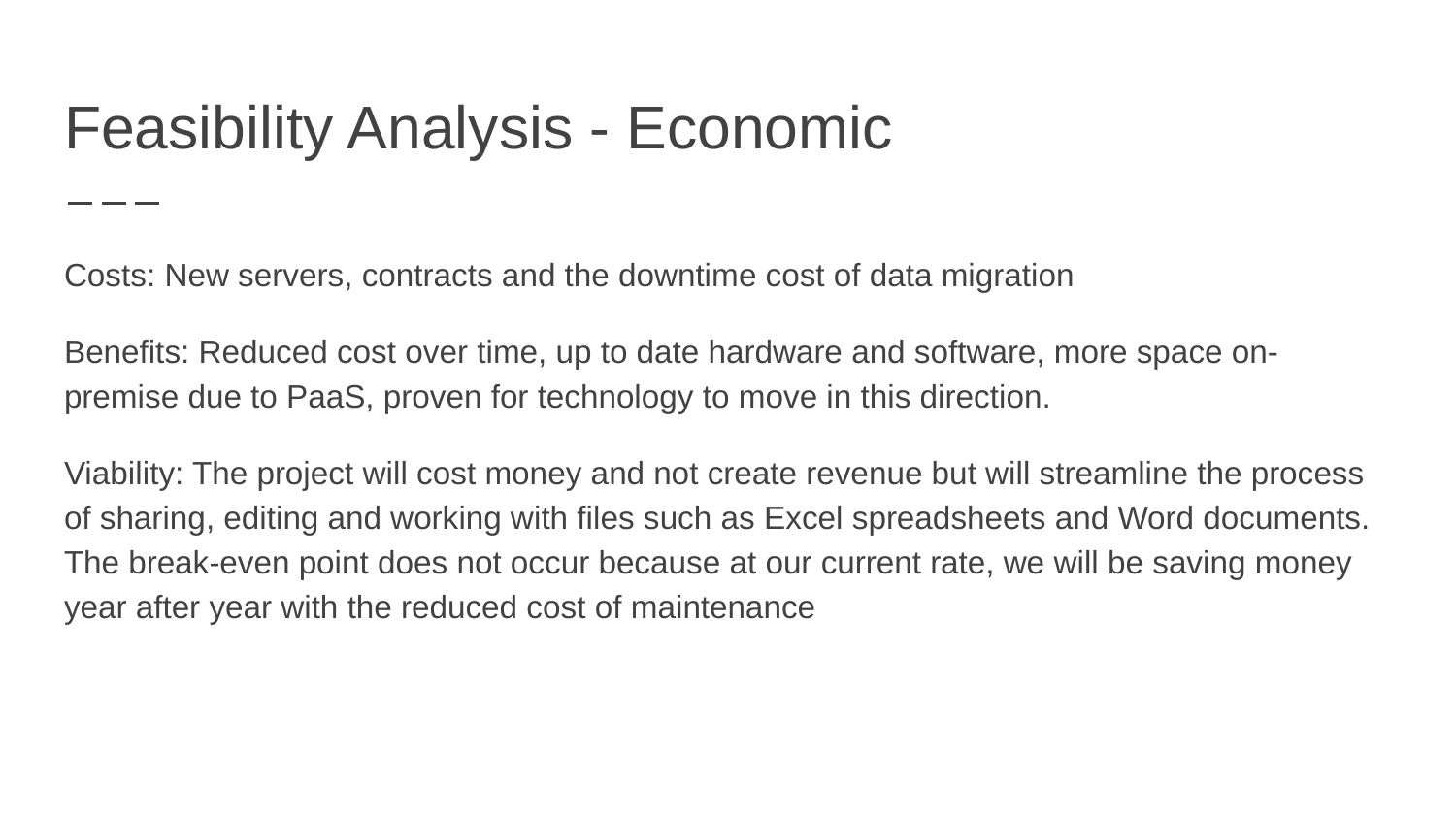

# Feasibility Analysis - Economic
Costs: New servers, contracts and the downtime cost of data migration
Benefits: Reduced cost over time, up to date hardware and software, more space on-premise due to PaaS, proven for technology to move in this direction.
Viability: The project will cost money and not create revenue but will streamline the process of sharing, editing and working with files such as Excel spreadsheets and Word documents. The break-even point does not occur because at our current rate, we will be saving money year after year with the reduced cost of maintenance